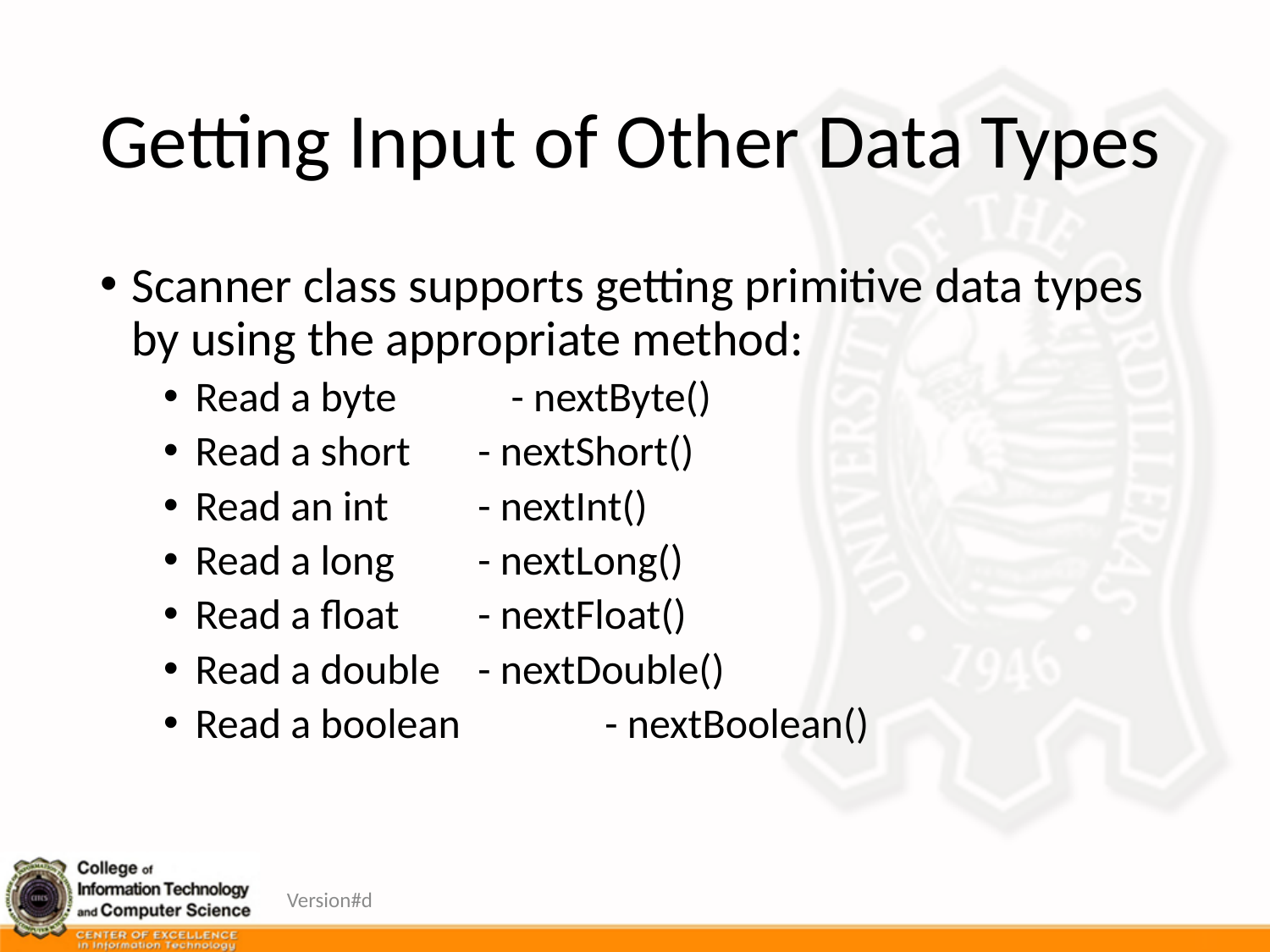

# Getting Input of Other Data Types
Scanner class supports getting primitive data types by using the appropriate method:
Read a byte            - nextByte()
Read a short	   - nextShort()
Read an int	   - nextInt()
Read a long	   - nextLong()
Read a float	   - nextFloat()
Read a double	   - nextDouble()
Read a boolean	   - nextBoolean()
Version#d